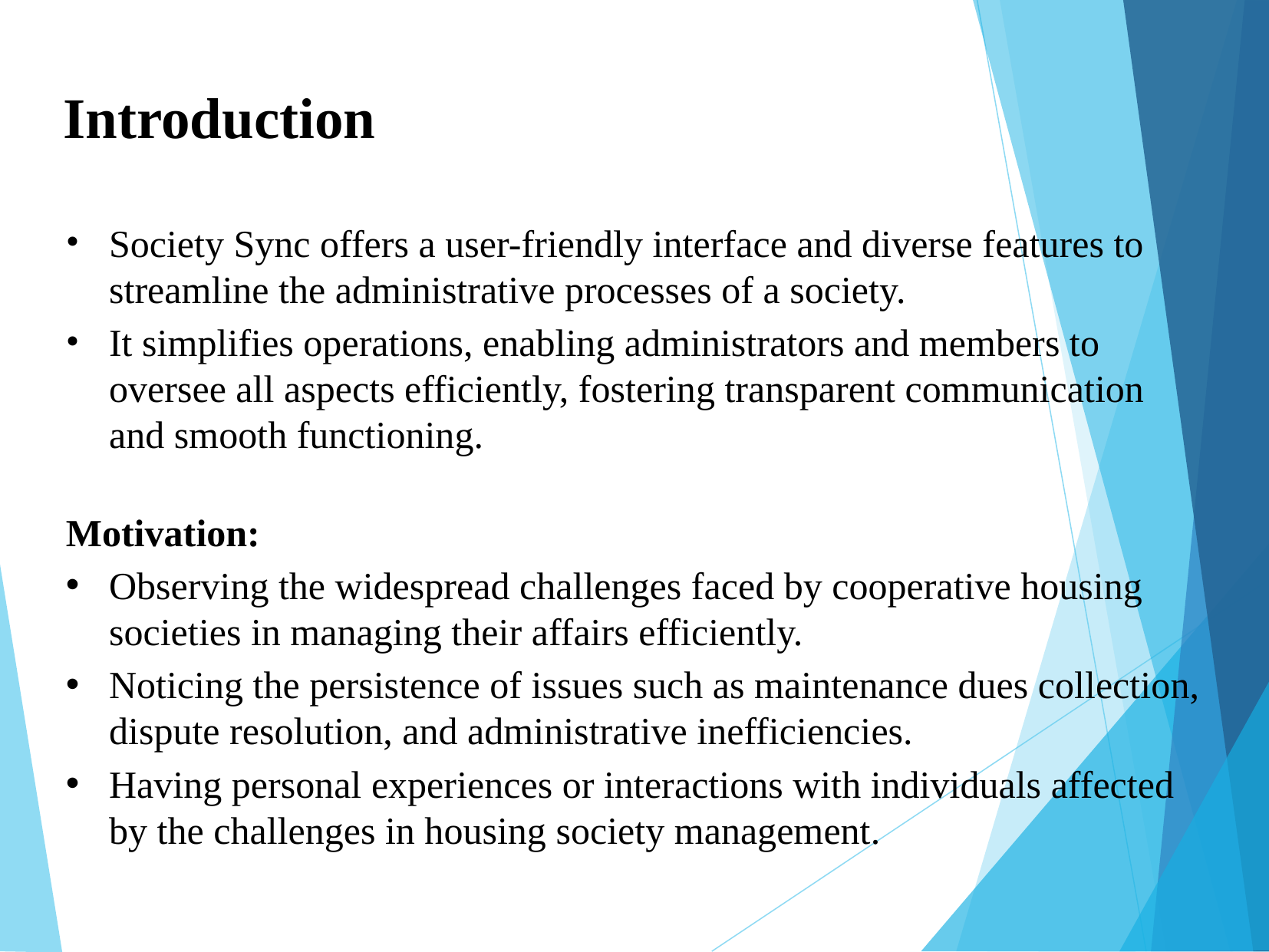

Introduction

Society Sync offers a user-friendly interface and diverse features to streamline the administrative processes of a society.
It simplifies operations, enabling administrators and members to oversee all aspects efficiently, fostering transparent communication and smooth functioning.

Motivation:
Observing the widespread challenges faced by cooperative housing societies in managing their affairs efficiently.
Noticing the persistence of issues such as maintenance dues collection, dispute resolution, and administrative inefficiencies.
Having personal experiences or interactions with individuals affected by the challenges in housing society management.